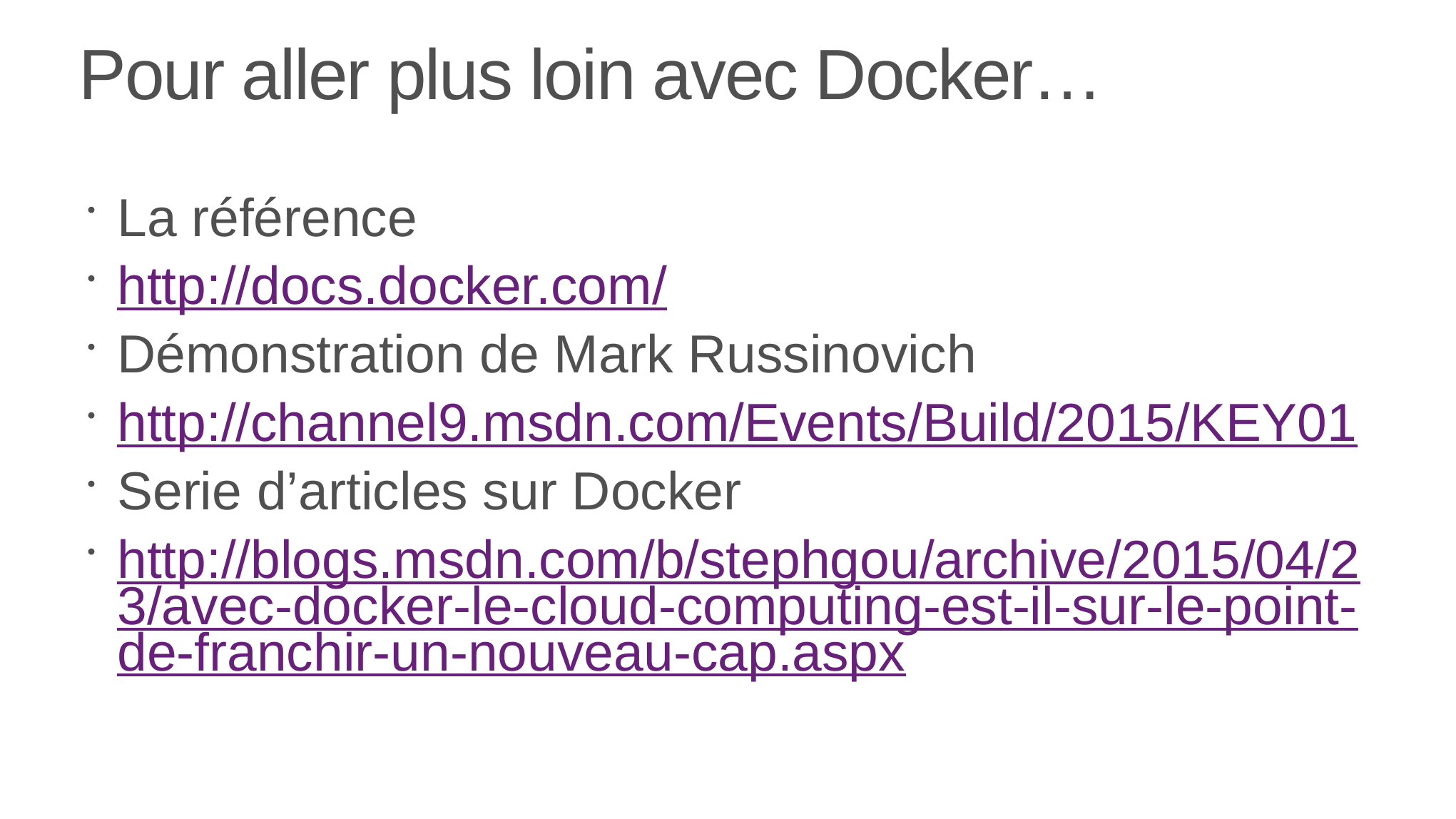

# Pour aller plus loin avec Docker…
La référence
http://docs.docker.com/
Démonstration de Mark Russinovich
http://channel9.msdn.com/Events/Build/2015/KEY01
Serie d’articles sur Docker
http://blogs.msdn.com/b/stephgou/archive/2015/04/23/avec-docker-le-cloud-computing-est-il-sur-le-point-de-franchir-un-nouveau-cap.aspx